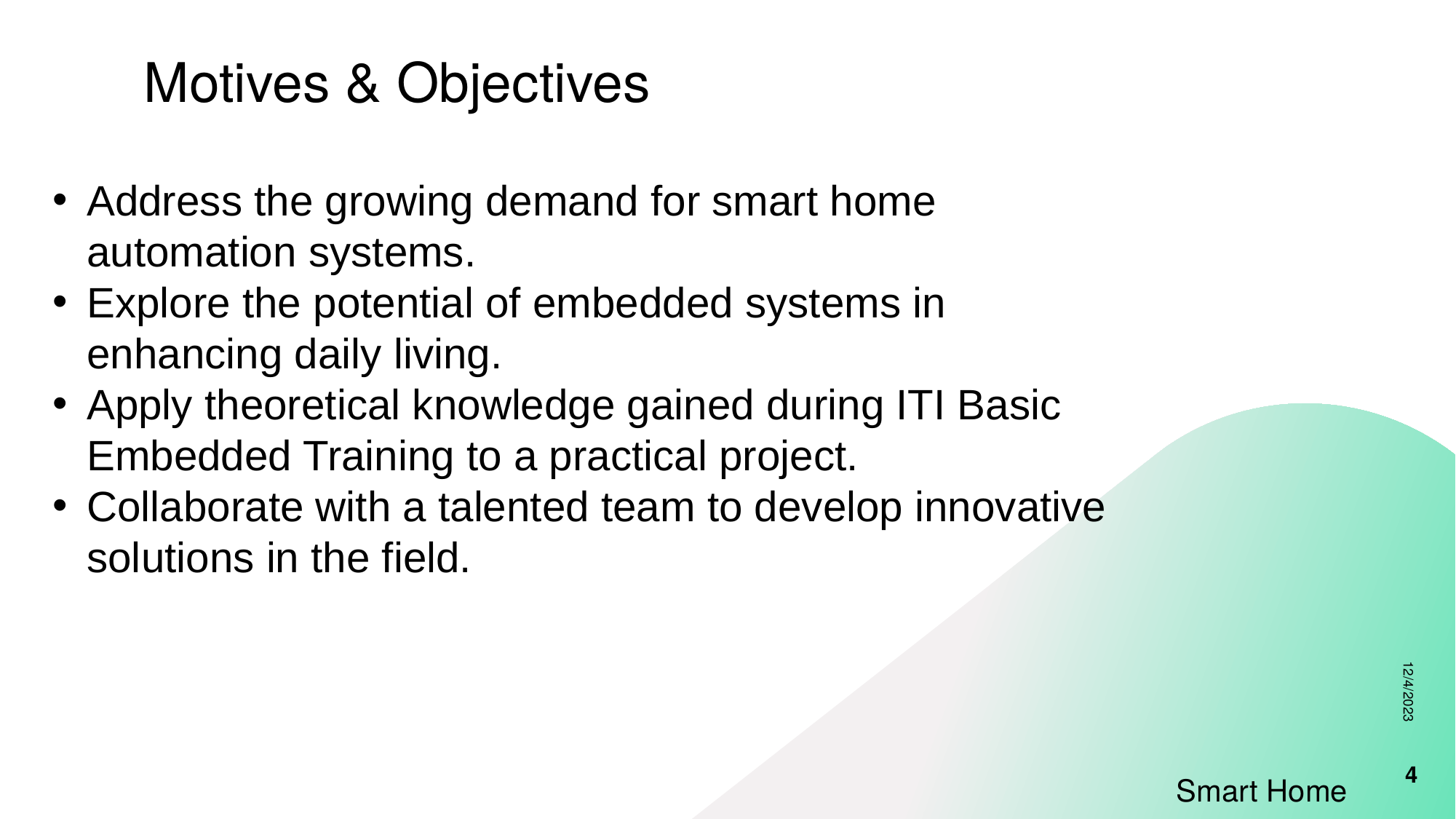

Motives & Objectives
Address the growing demand for smart home automation systems.
Explore the potential of embedded systems in enhancing daily living.
Apply theoretical knowledge gained during ITI Basic Embedded Training to a practical project.
Collaborate with a talented team to develop innovative solutions in the field.
12/4/2023
4
# Smart Home